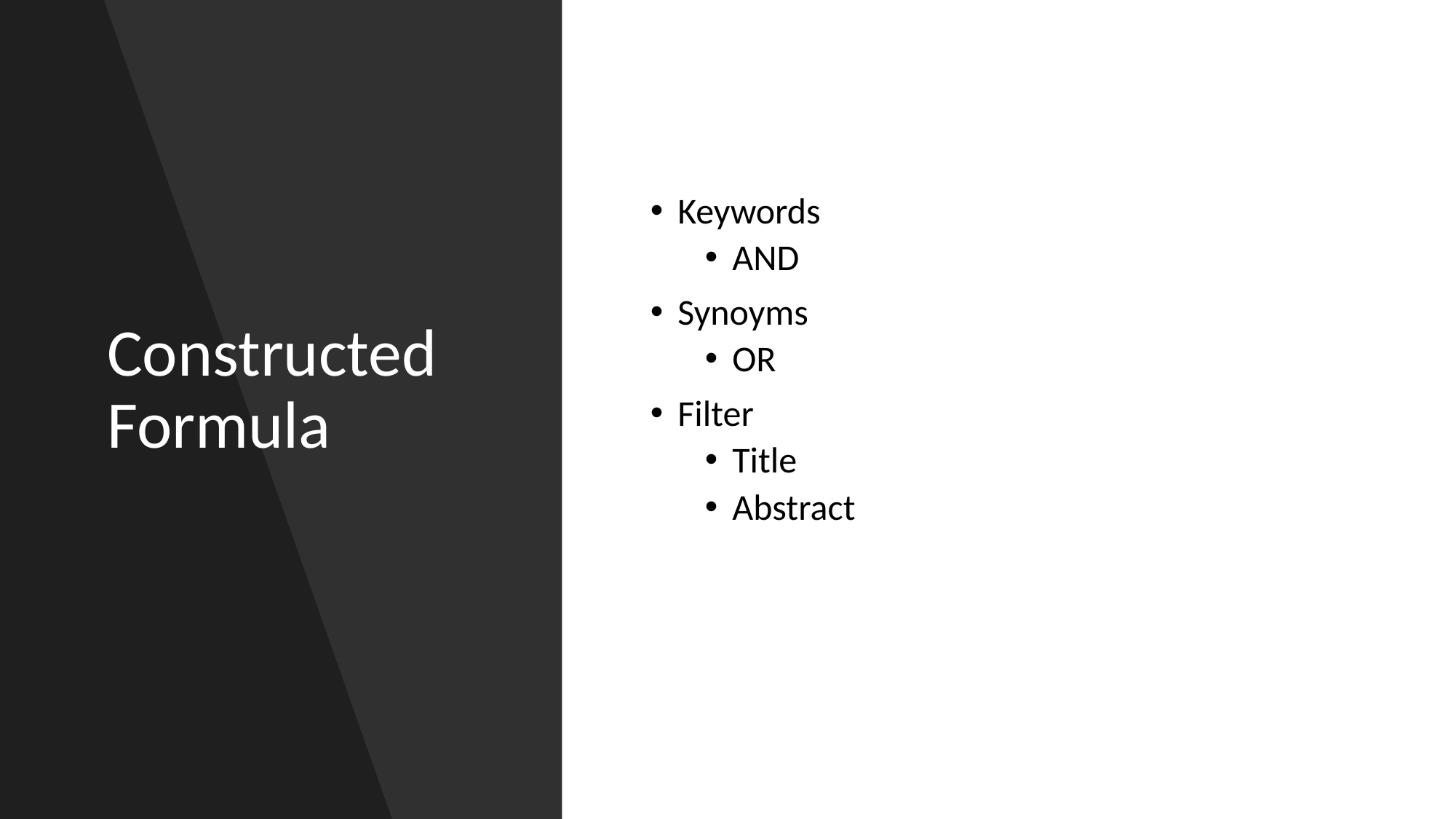

# Constructed Formula
Keywords
AND
Synoyms
OR
Filter
Title
Abstract